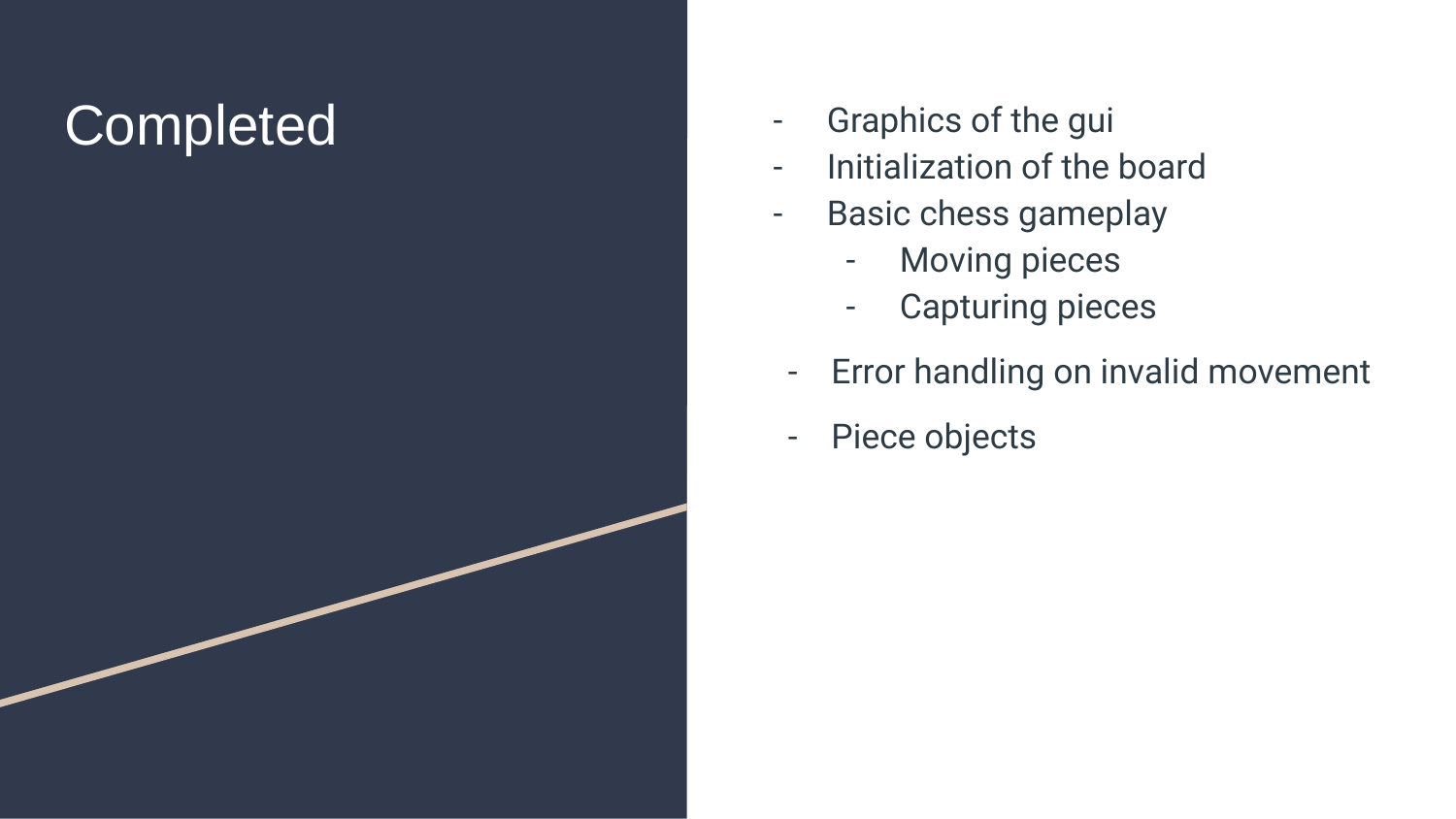

# Completed
Graphics of the gui
Initialization of the board
Basic chess gameplay
Moving pieces
Capturing pieces
    -    Error handling on invalid movement
    -    Piece objects